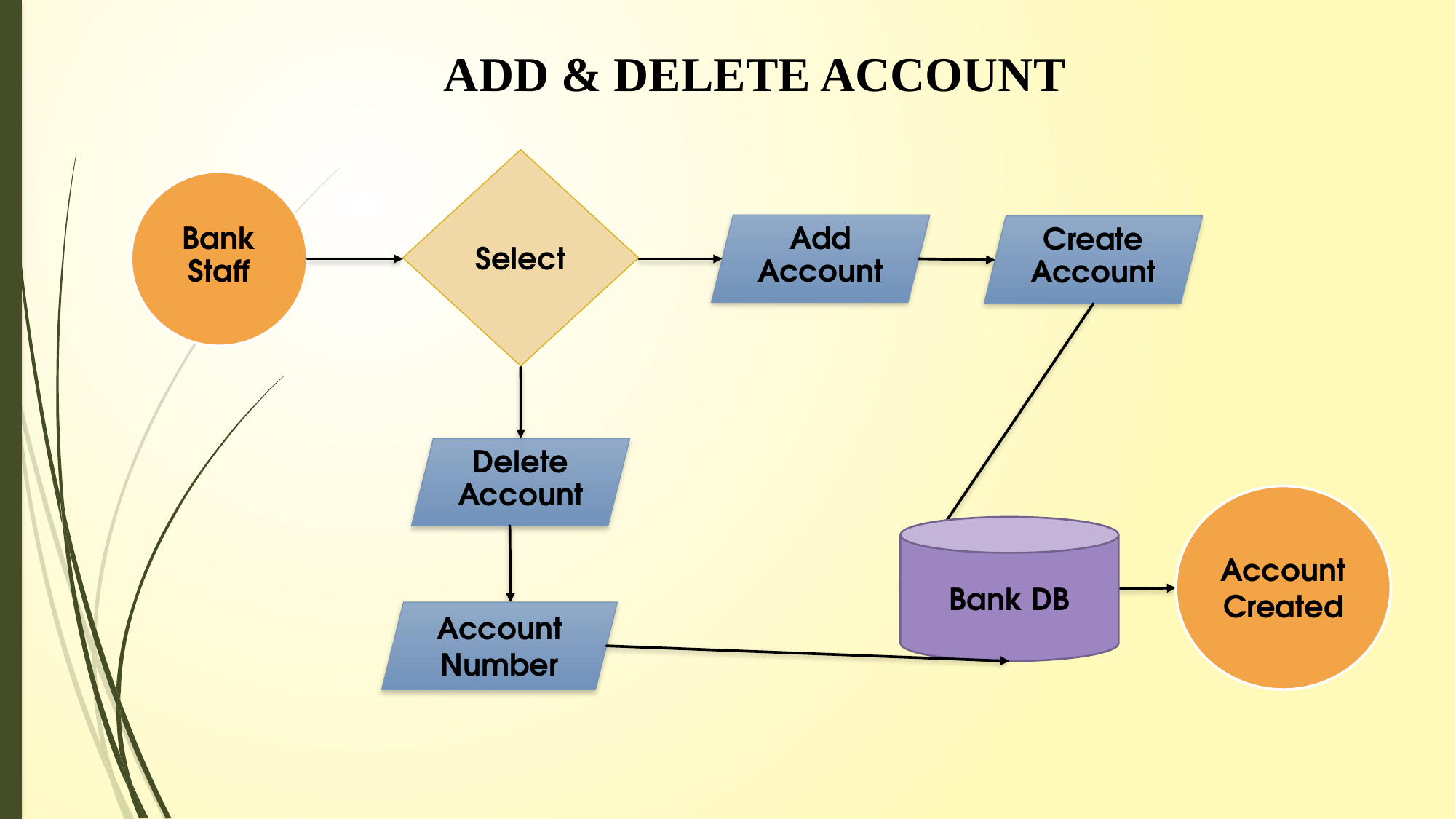

# ADD & DELETE ACCOUNT
Select
Bank Staff
Add Account
Create Account
Delete Account
Account Created
Bank DB
Account Number